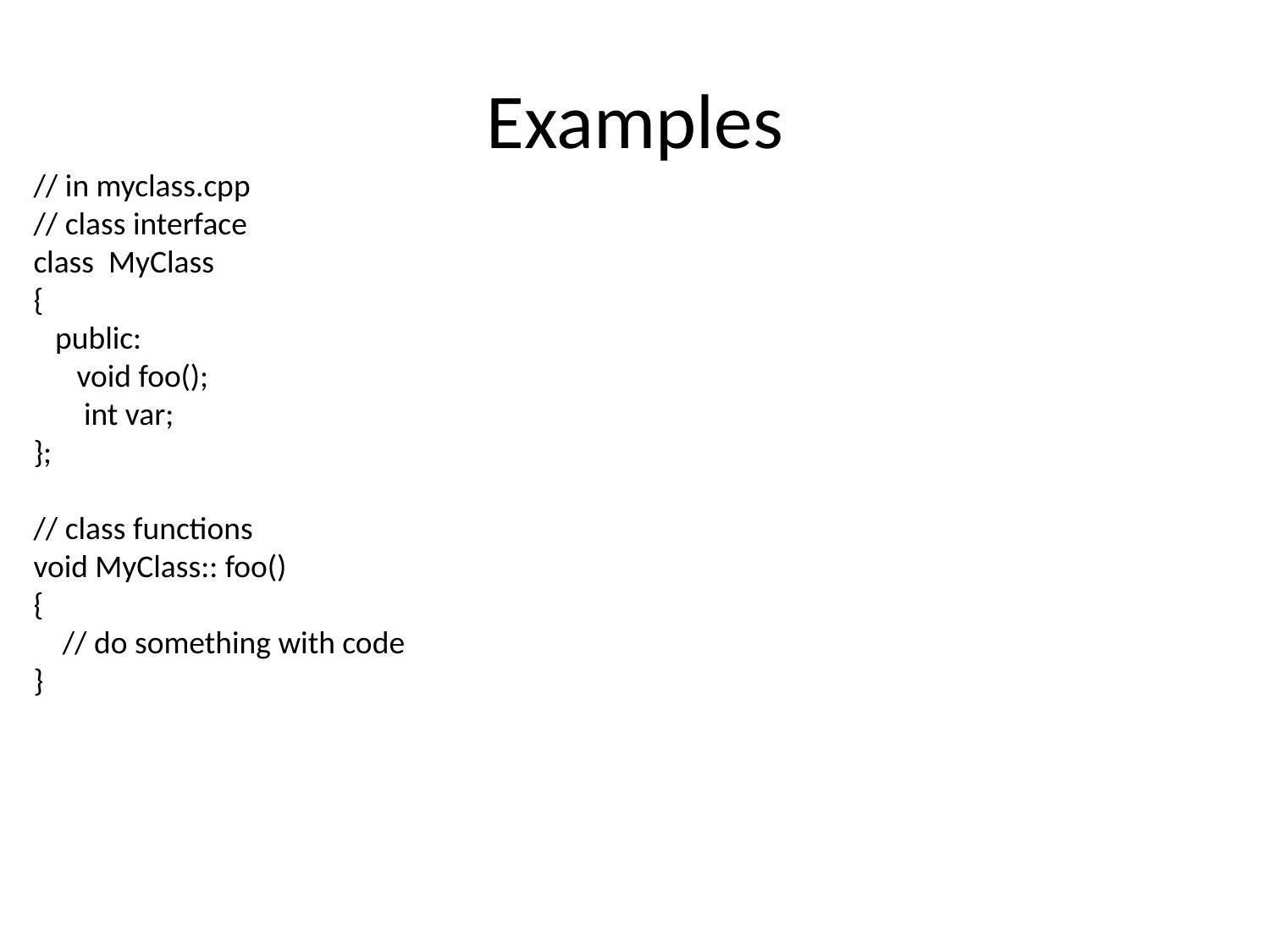

# Examples
// in myclass.cpp
// class interface
class  MyClass
{
   public:
      void foo();
       int var;
};

// class functions
void MyClass:: foo()
{
    // do something with code
}